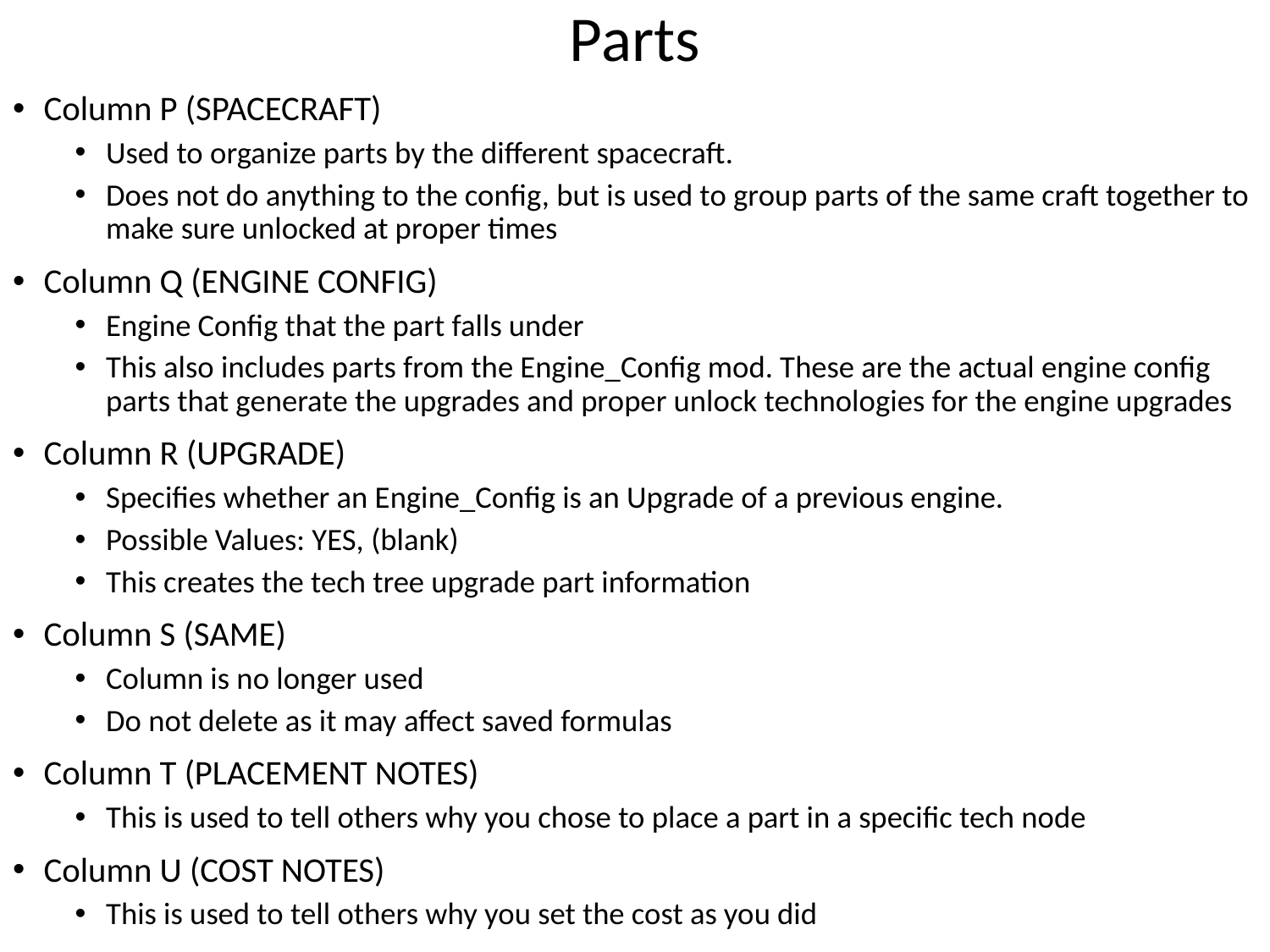

# Parts
Column P (SPACECRAFT)
Used to organize parts by the different spacecraft.
Does not do anything to the config, but is used to group parts of the same craft together to make sure unlocked at proper times
Column Q (ENGINE CONFIG)
Engine Config that the part falls under
This also includes parts from the Engine_Config mod. These are the actual engine config parts that generate the upgrades and proper unlock technologies for the engine upgrades
Column R (UPGRADE)
Specifies whether an Engine_Config is an Upgrade of a previous engine.
Possible Values: YES, (blank)
This creates the tech tree upgrade part information
Column S (SAME)
Column is no longer used
Do not delete as it may affect saved formulas
Column T (PLACEMENT NOTES)
This is used to tell others why you chose to place a part in a specific tech node
Column U (COST NOTES)
This is used to tell others why you set the cost as you did